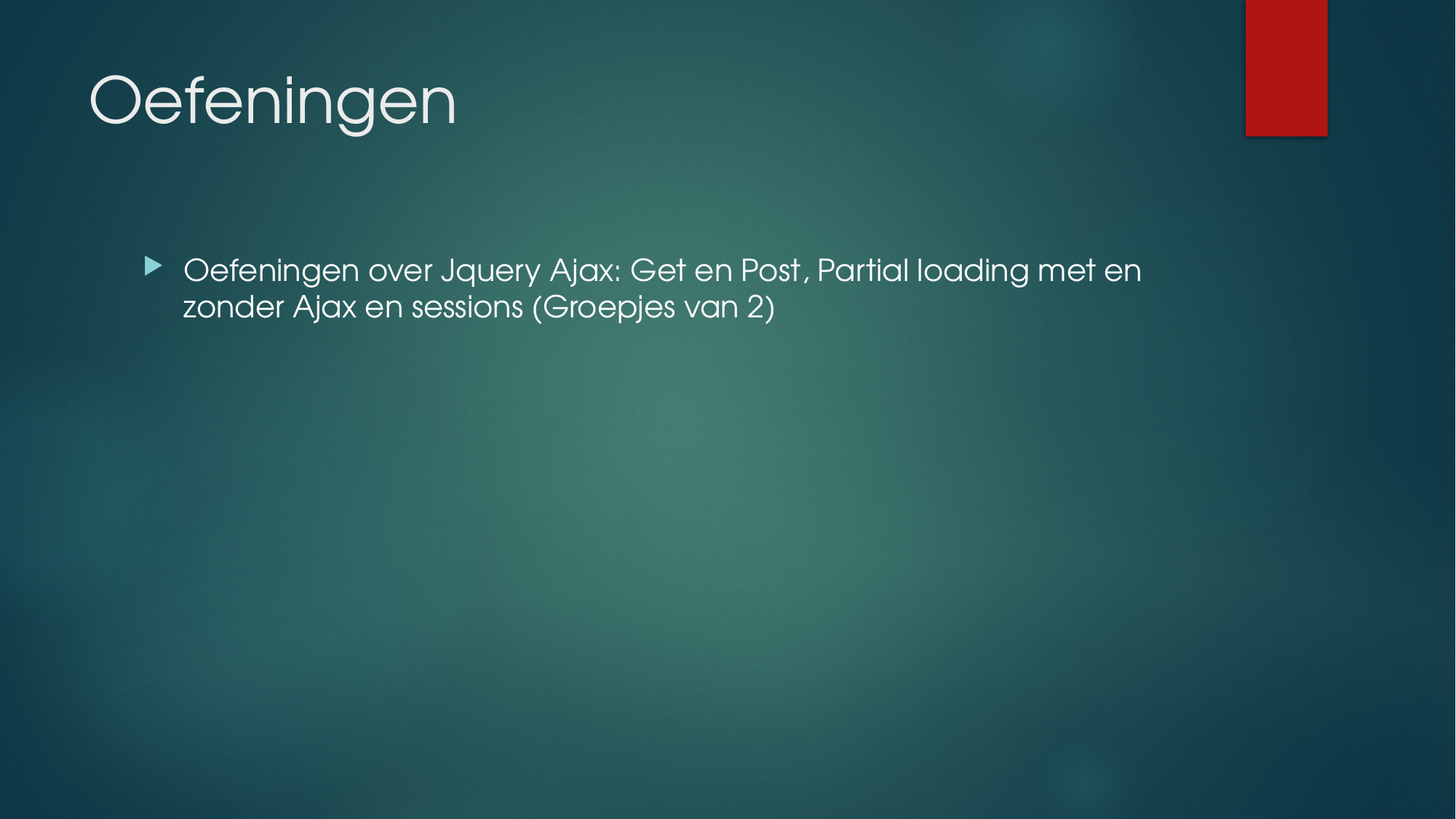

# Oefeningen
Oefeningen over Jquery Ajax: Get en Post, Partial loading met en zonder Ajax en sessions (Groepjes van 2)